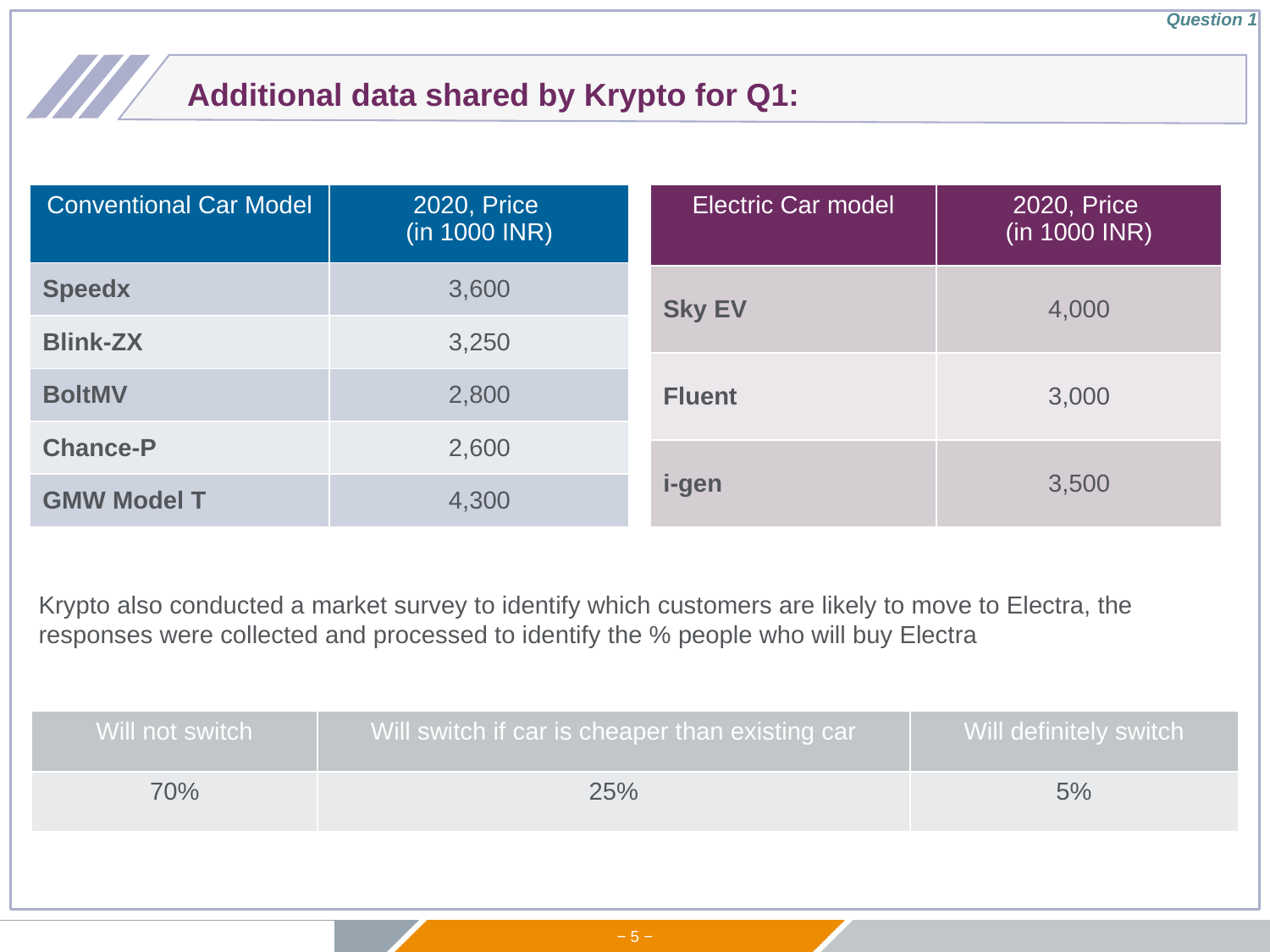

Question 1

Additional data shared by Krypto for Q1:
| Electric Car model | 2020, Price (in 1000 INR) |
| --- | --- |
| Sky EV | 4,000 |
| Fluent | 3,000 |
| i-gen | 3,500 |
| Conventional Car Model | 2020, Price (in 1000 INR) |
| --- | --- |
| Speedx | 3,600 |
| Blink-ZX | 3,250 |
| BoltMV | 2,800 |
| Chance-P | 2,600 |
| GMW Model T | 4,300 |
Krypto also conducted a market survey to identify which customers are likely to move to Electra, the responses were collected and processed to identify the % people who will buy Electra
| Will not switch | Will switch if car is cheaper than existing car | Will definitely switch |
| --- | --- | --- |
| 70% | 25% | 5% |